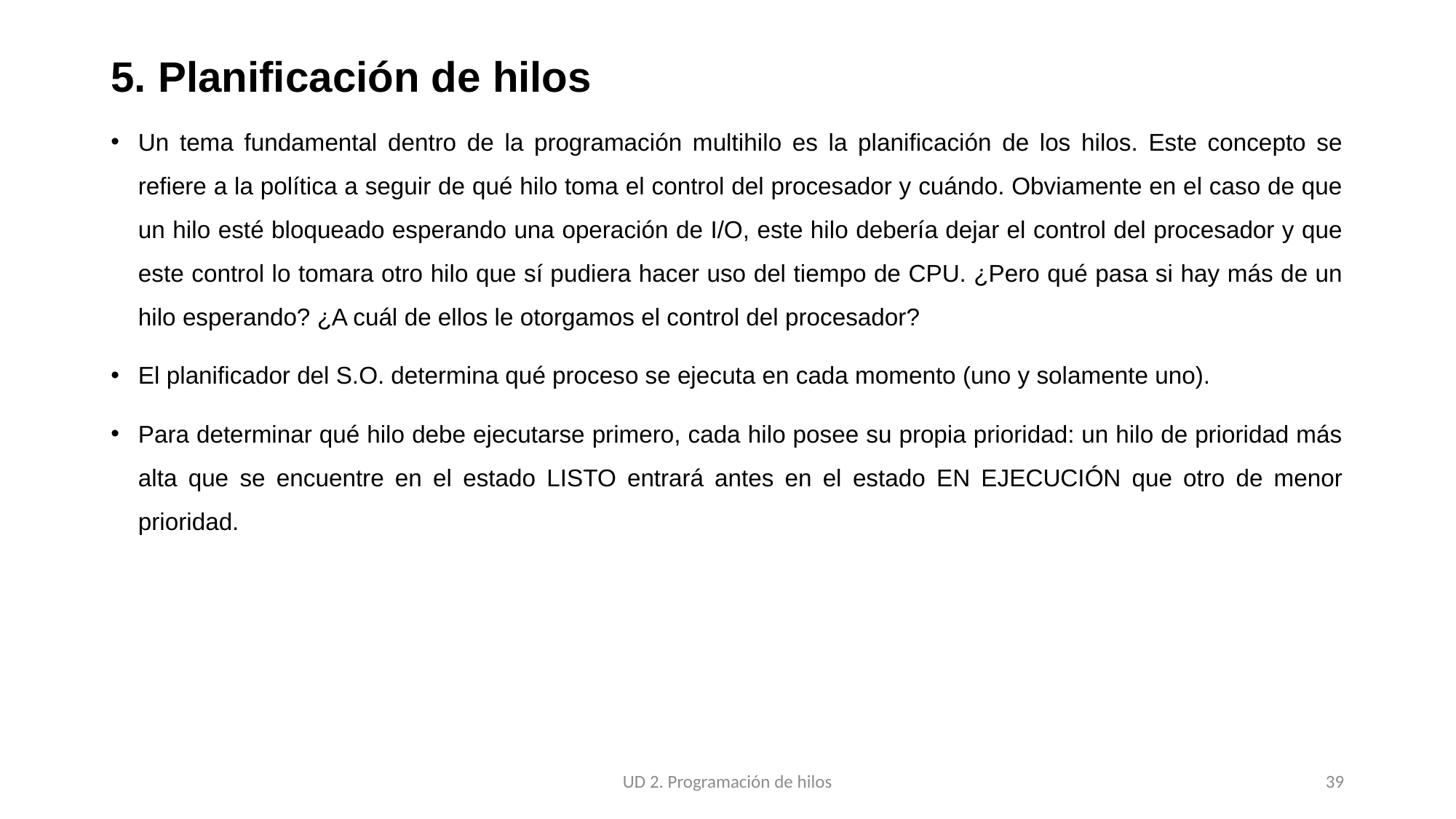

# 5. Planificación de hilos
Un tema fundamental dentro de la programación multihilo es la planificación de los hilos. Este concepto se refiere a la política a seguir de qué hilo toma el control del procesador y cuándo. Obviamente en el caso de que un hilo esté bloqueado esperando una operación de I/O, este hilo debería dejar el control del procesador y que este control lo tomara otro hilo que sí pudiera hacer uso del tiempo de CPU. ¿Pero qué pasa si hay más de un hilo esperando? ¿A cuál de ellos le otorgamos el control del procesador?
El planificador del S.O. determina qué proceso se ejecuta en cada momento (uno y solamente uno).
Para determinar qué hilo debe ejecutarse primero, cada hilo posee su propia prioridad: un hilo de prioridad más alta que se encuentre en el estado LISTO entrará antes en el estado EN EJECUCIÓN que otro de menor prioridad.
UD 2. Programación de hilos
39